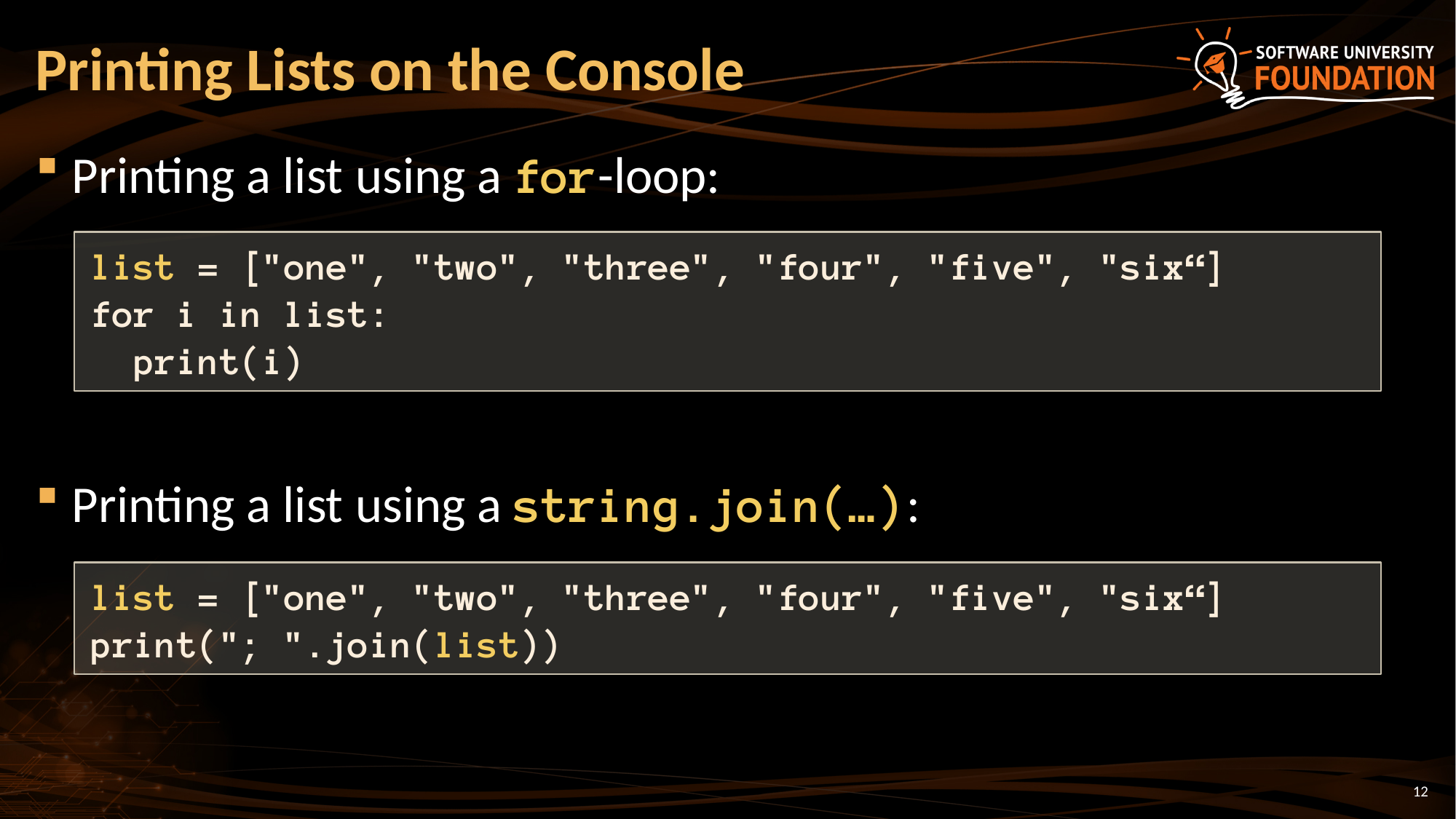

# Printing Lists on the Console
Printing a list using a for-loop:

Printing a list using a string.join(…):

list = ["one", "two", "three", "four", "five", "six“]
for i in list:
  print(i)
list = ["one", "two", "three", "four", "five", "six“]
print("; ".join(list))
12